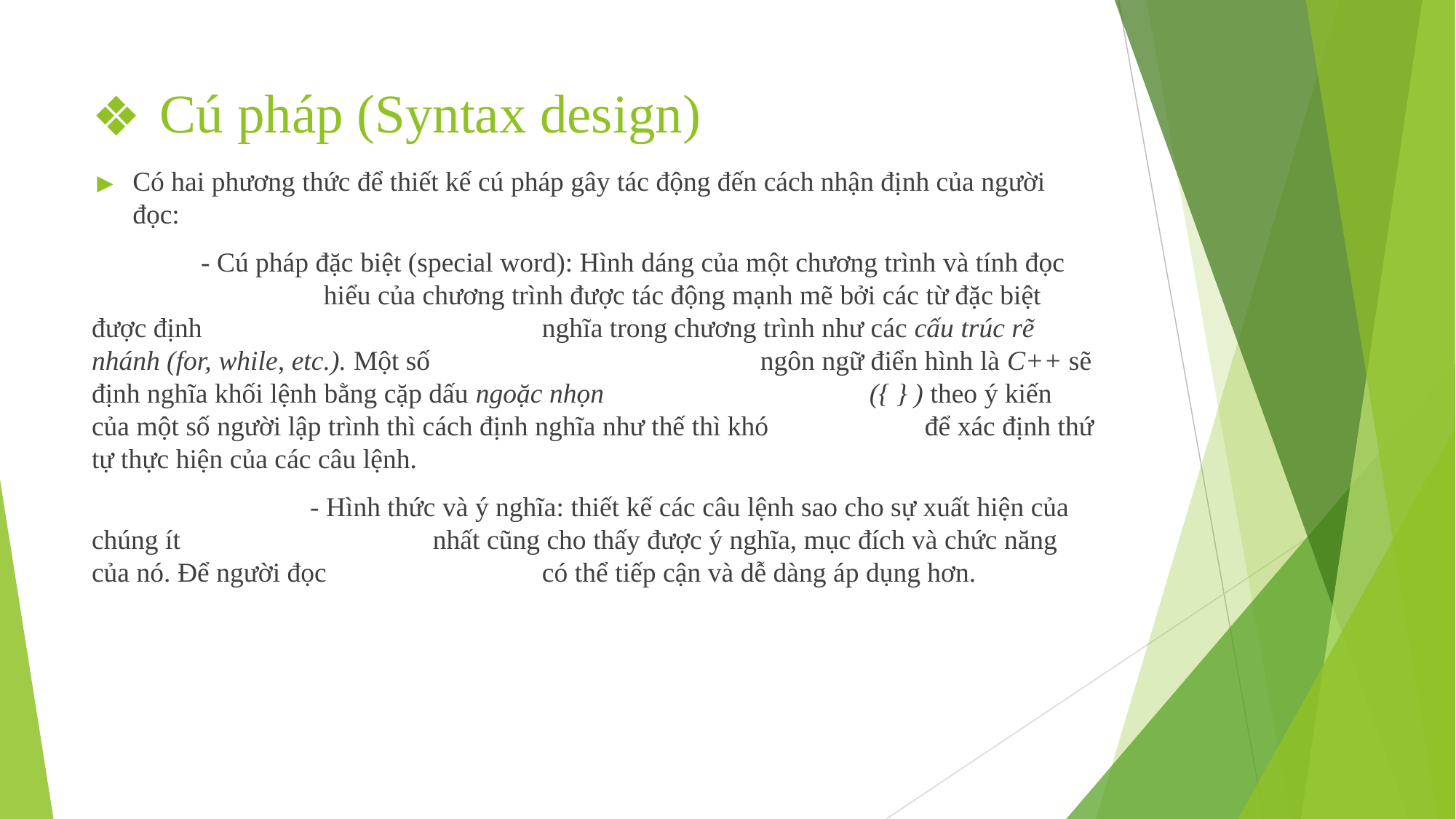

# Cú pháp (Syntax design)
Có hai phương thức để thiết kế cú pháp gây tác động đến cách nhận định của người đọc:
            	- Cú pháp đặc biệt (special word): Hình dáng của một chương trình và tính đọc 			  hiểu của chương trình được tác động mạnh mẽ bởi các từ đặc biệt được định 			  nghĩa trong chương trình như các cấu trúc rẽ nhánh (for, while, etc.). Một số 			  ngôn ngữ điển hình là C++ sẽ định nghĩa khối lệnh bằng cặp dấu ngoặc nhọn        		  ({ } ) theo ý kiến của một số người lập trình thì cách định nghĩa như thế thì khó 	          để xác định thứ tự thực hiện của các câu lệnh.
		- Hình thức và ý nghĩa: thiết kế các câu lệnh sao cho sự xuất hiện của chúng ít 			  nhất cũng cho thấy được ý nghĩa, mục đích và chức năng của nó. Để người đọc 		  có thể tiếp cận và dễ dàng áp dụng hơn.